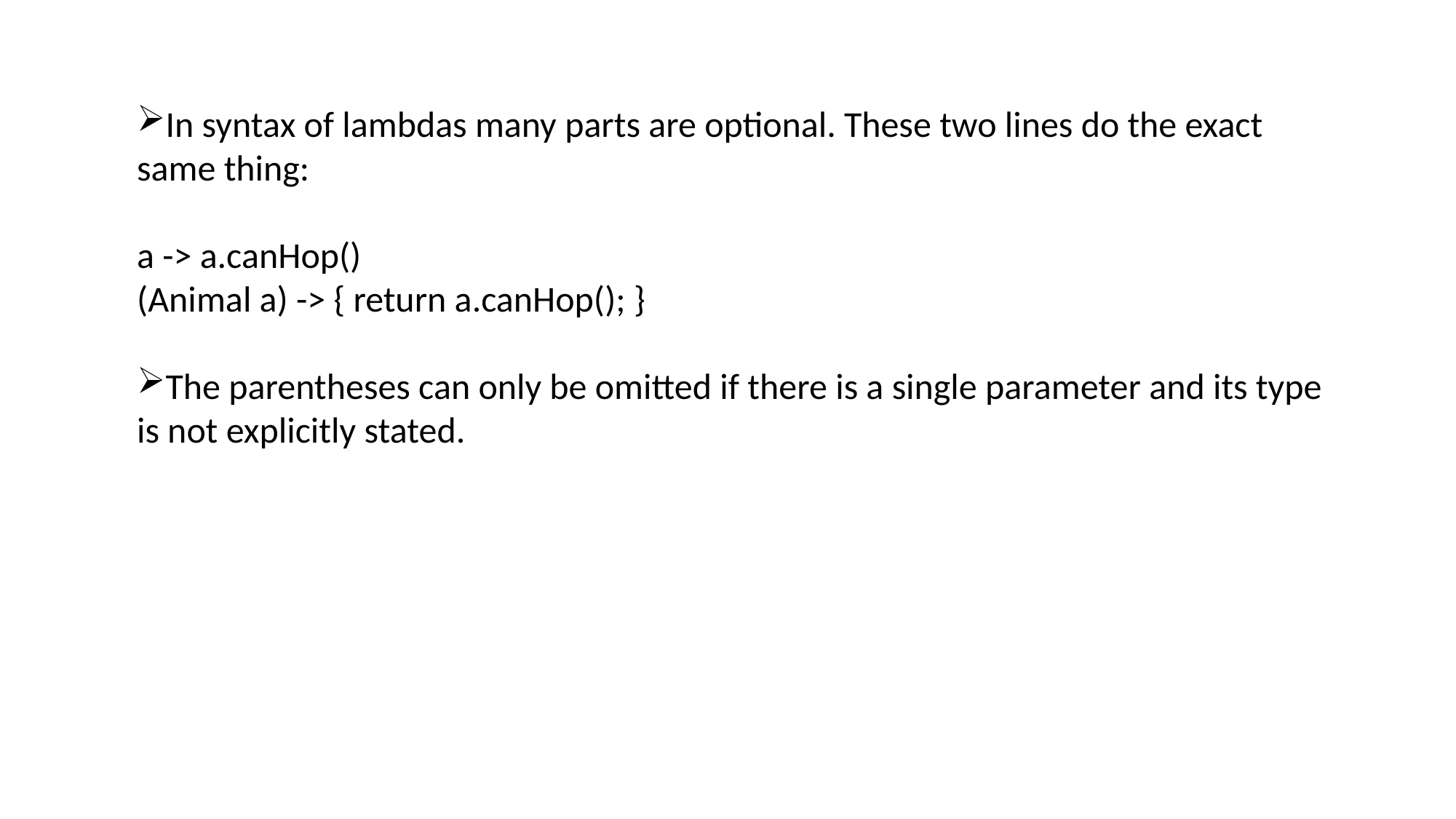

In syntax of lambdas many parts are optional. These two lines do the exact same thing:

a -> a.canHop()
(Animal a) -> { return a.canHop(); }

The parentheses can only be omitted if there is a single parameter and its type is not explicitly stated.